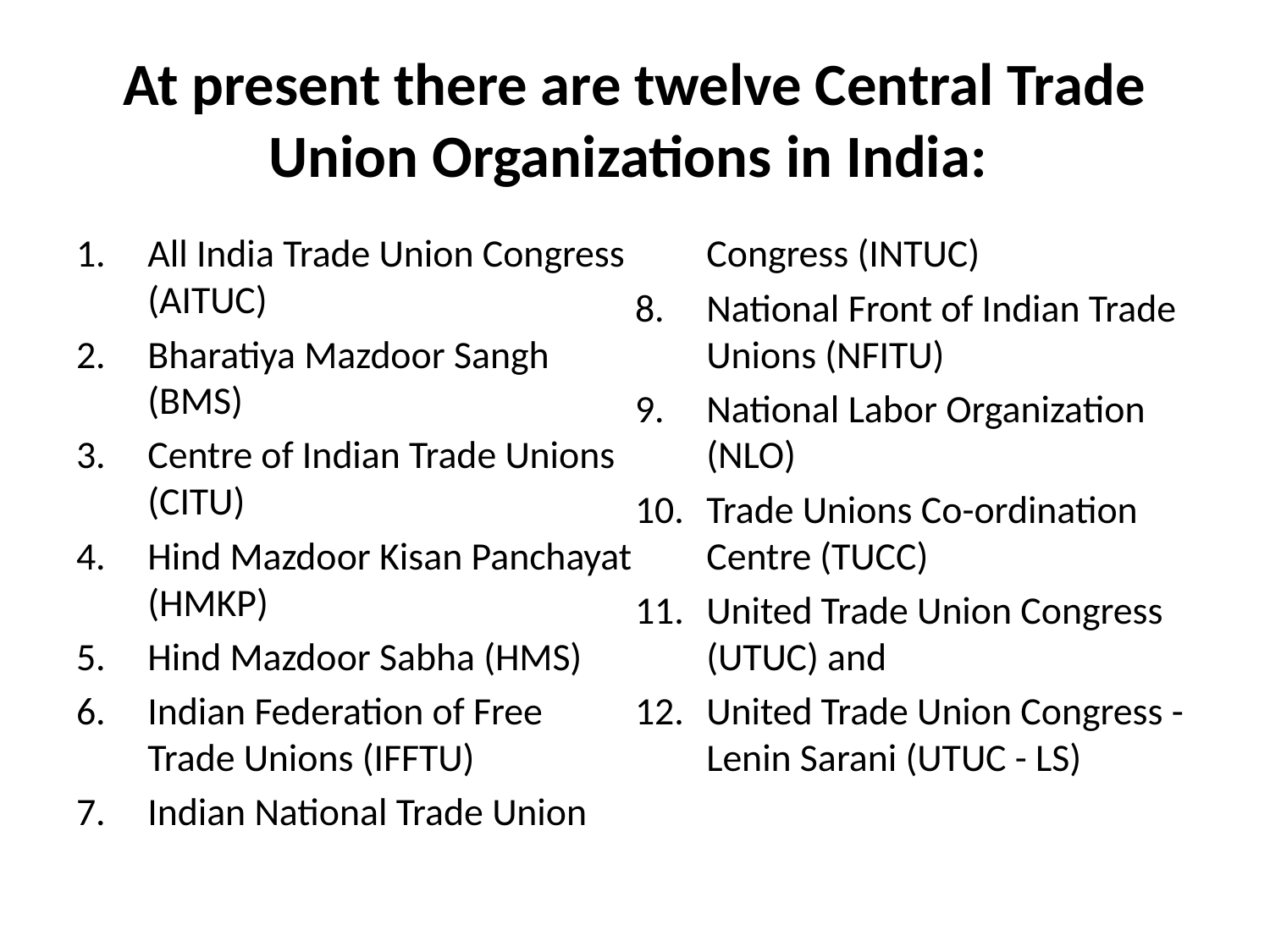

# At present there are twelve Central Trade Union Organizations in India:
All India Trade Union Congress (AITUC)
Bharatiya Mazdoor Sangh (BMS)
Centre of Indian Trade Unions (CITU)
Hind Mazdoor Kisan Panchayat (HMKP)
Hind Mazdoor Sabha (HMS)
Indian Federation of Free Trade Unions (IFFTU)
Indian National Trade Union Congress (INTUC)
National Front of Indian Trade Unions (NFITU)
National Labor Organization (NLO)
Trade Unions Co-ordination Centre (TUCC)
United Trade Union Congress (UTUC) and
United Trade Union Congress - Lenin Sarani (UTUC - LS)